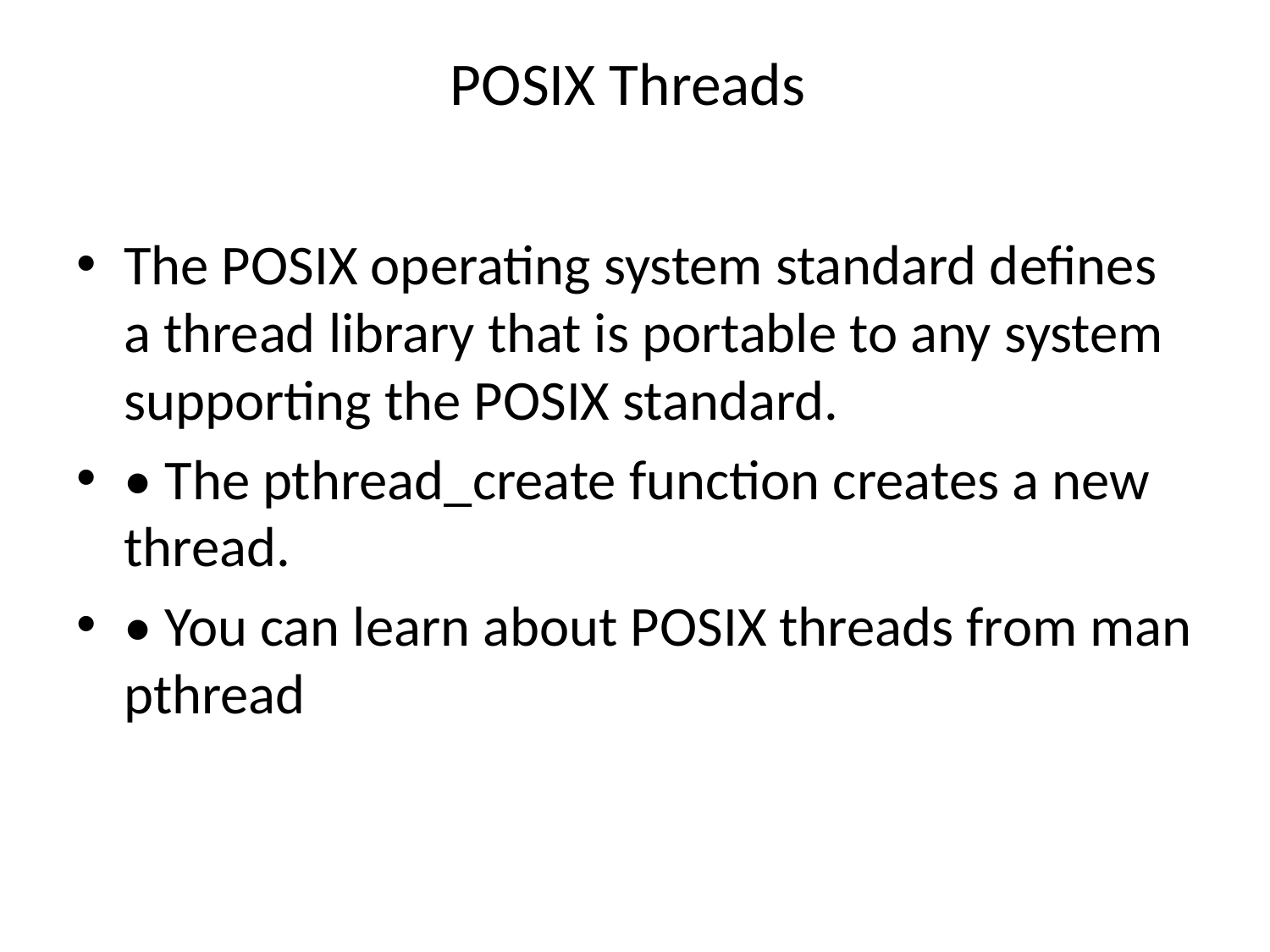

# POSIX Threads
The POSIX operating system standard defines a thread library that is portable to any system supporting the POSIX standard.
• The pthread_create function creates a new thread.
• You can learn about POSIX threads from man pthread